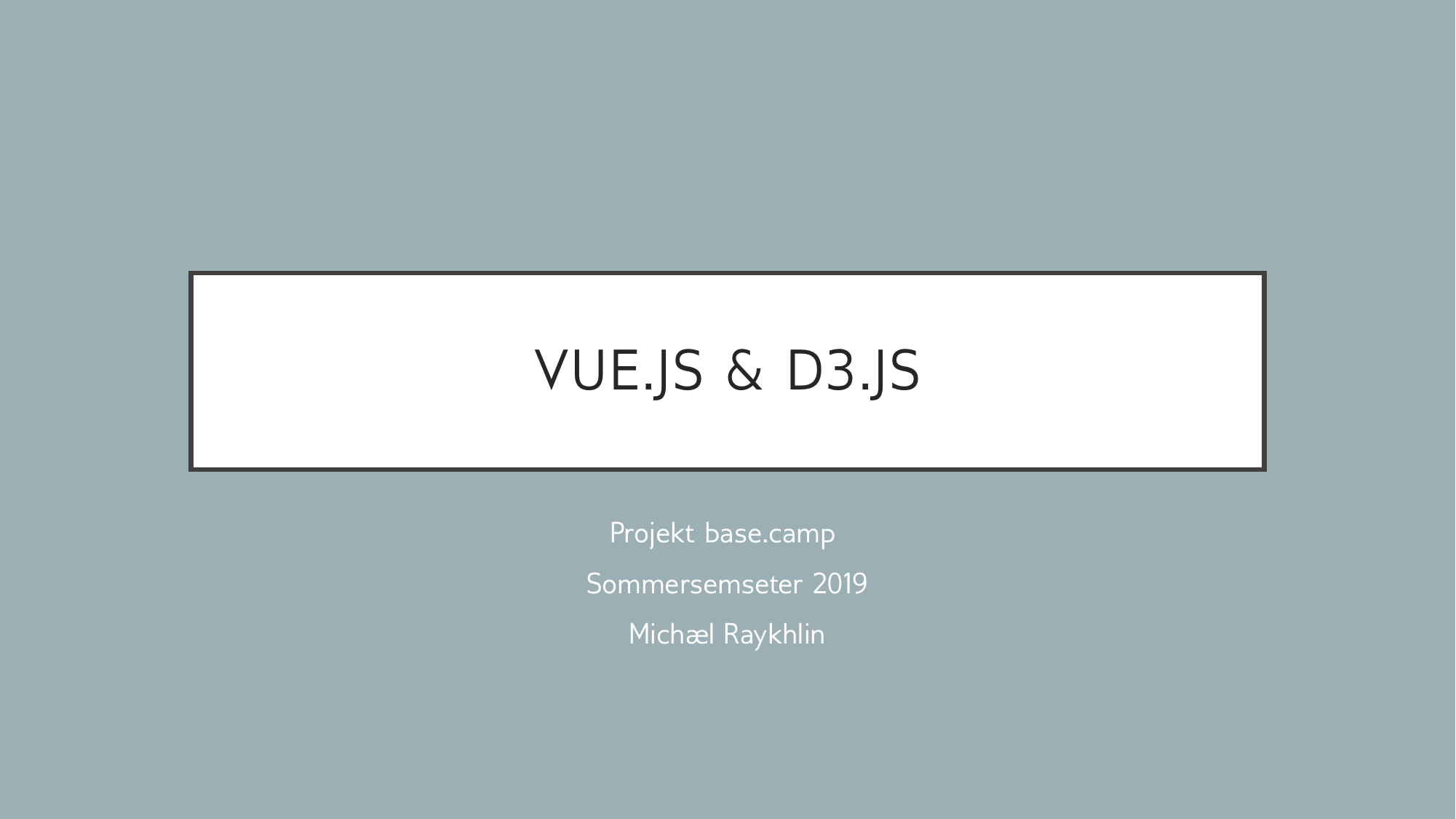

# Vue.js & D3.js
Projekt base.camp
Sommersemseter 2019
Michael Raykhlin